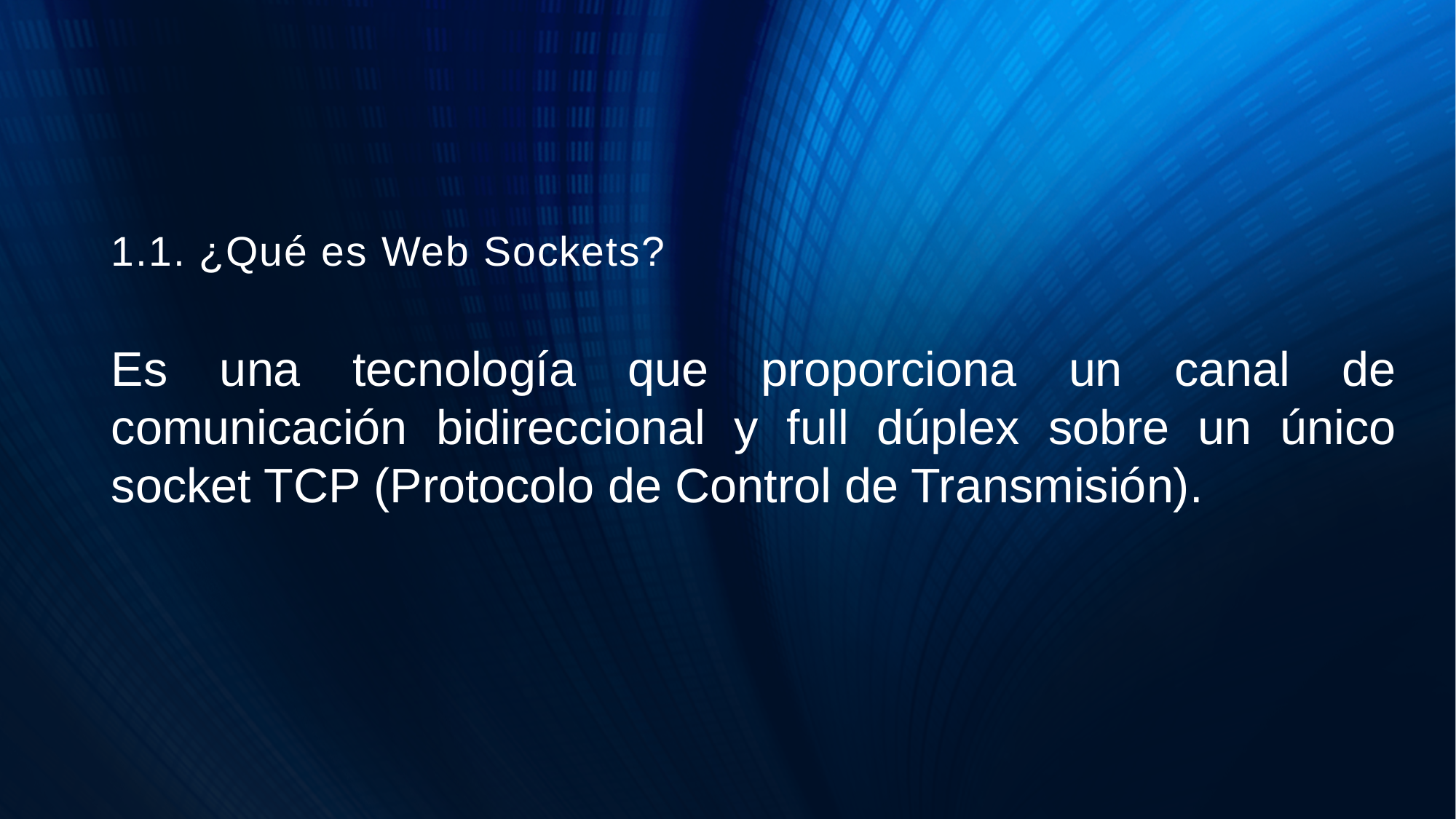

# 1.1. ¿Qué es Web Sockets?
Es una tecnología que proporciona un canal de comunicación bidireccional y full dúplex sobre un único socket TCP (Protocolo de Control de Transmisión).